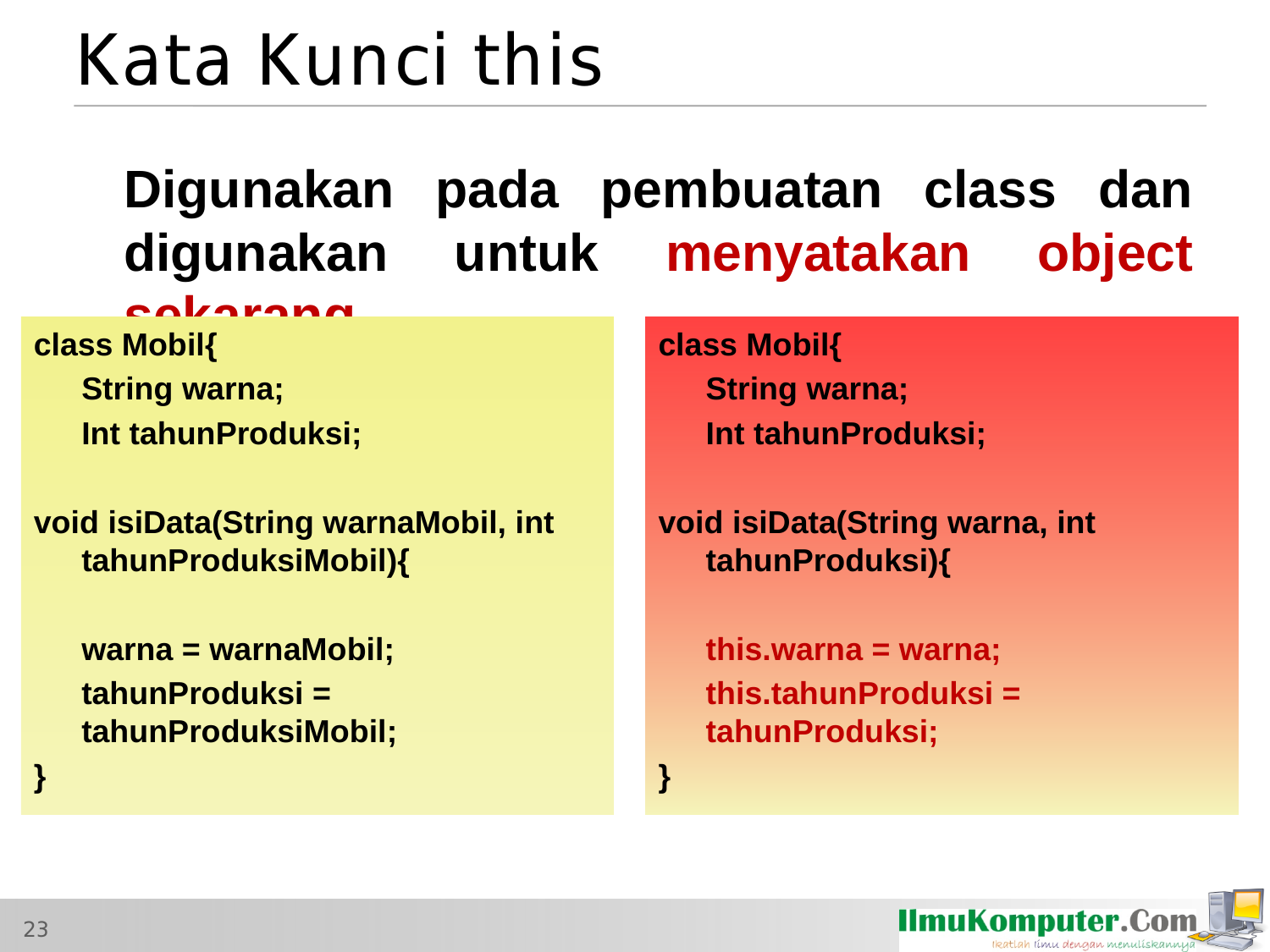

# Kata Kunci this
	Digunakan pada pembuatan class dan digunakan untuk menyatakan object sekarang
class Mobil{
	String warna;
	Int tahunProduksi;

void isiData(String warnaMobil, int 	tahunProduksiMobil){

	warna = warnaMobil;
	tahunProduksi = tahunProduksiMobil;
}

class Mobil{
	String warna;
	Int tahunProduksi;

void isiData(String warna, int tahunProduksi){

	this.warna = warna;
	this.tahunProduksi = tahunProduksi;
}

23